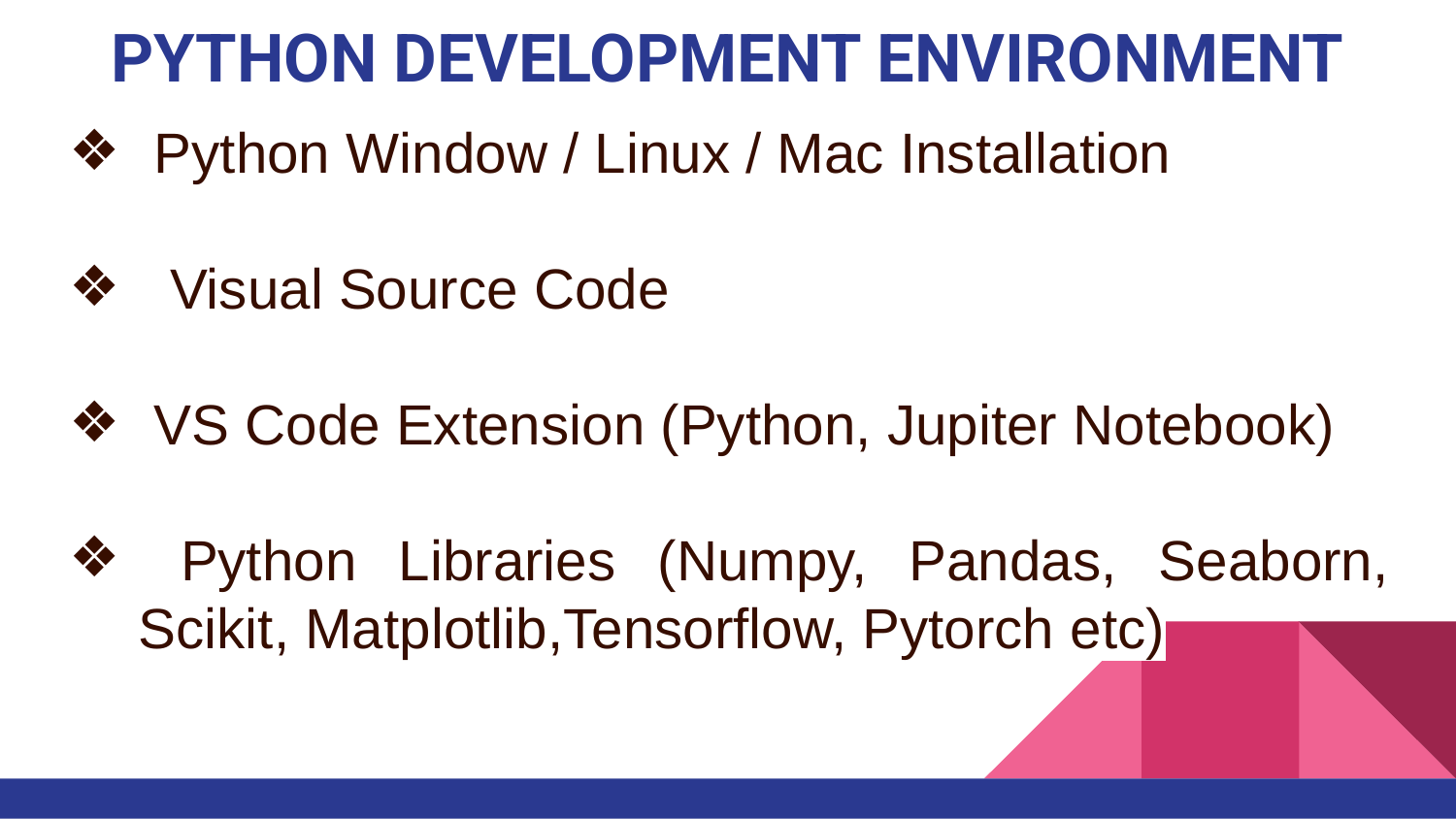

# PYTHON DEVELOPMENT ENVIRONMENT
 Python Window / Linux / Mac Installation

  Visual Source Code

 VS Code Extension (Python, Jupiter Notebook)

 Python Libraries (Numpy, Pandas, Seaborn, Scikit, Matplotlib,Tensorflow, Pytorch etc)